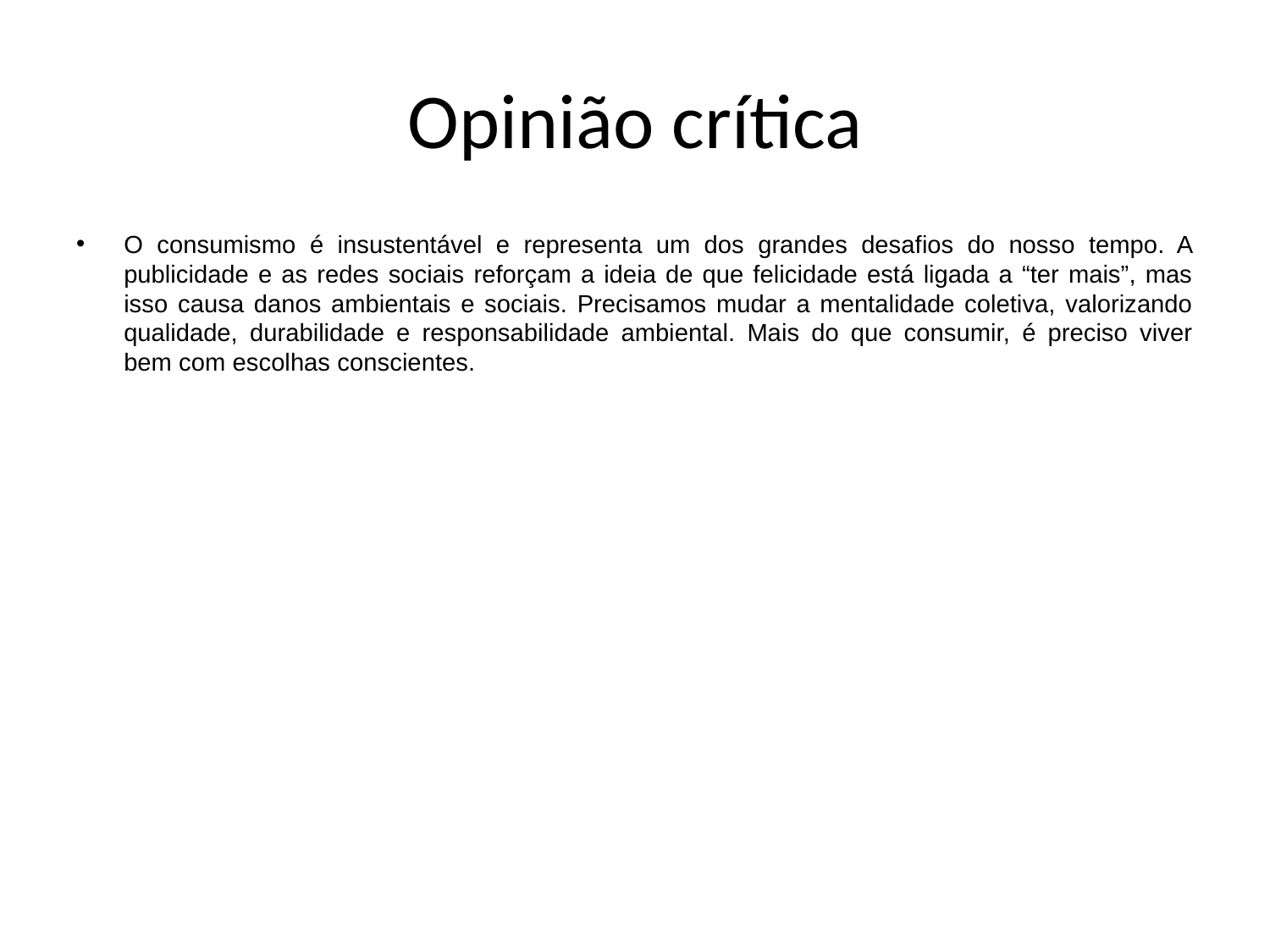

# Opinião crítica
O consumismo é insustentável e representa um dos grandes desafios do nosso tempo. A publicidade e as redes sociais reforçam a ideia de que felicidade está ligada a “ter mais”, mas isso causa danos ambientais e sociais. Precisamos mudar a mentalidade coletiva, valorizando qualidade, durabilidade e responsabilidade ambiental. Mais do que consumir, é preciso viver bem com escolhas conscientes.